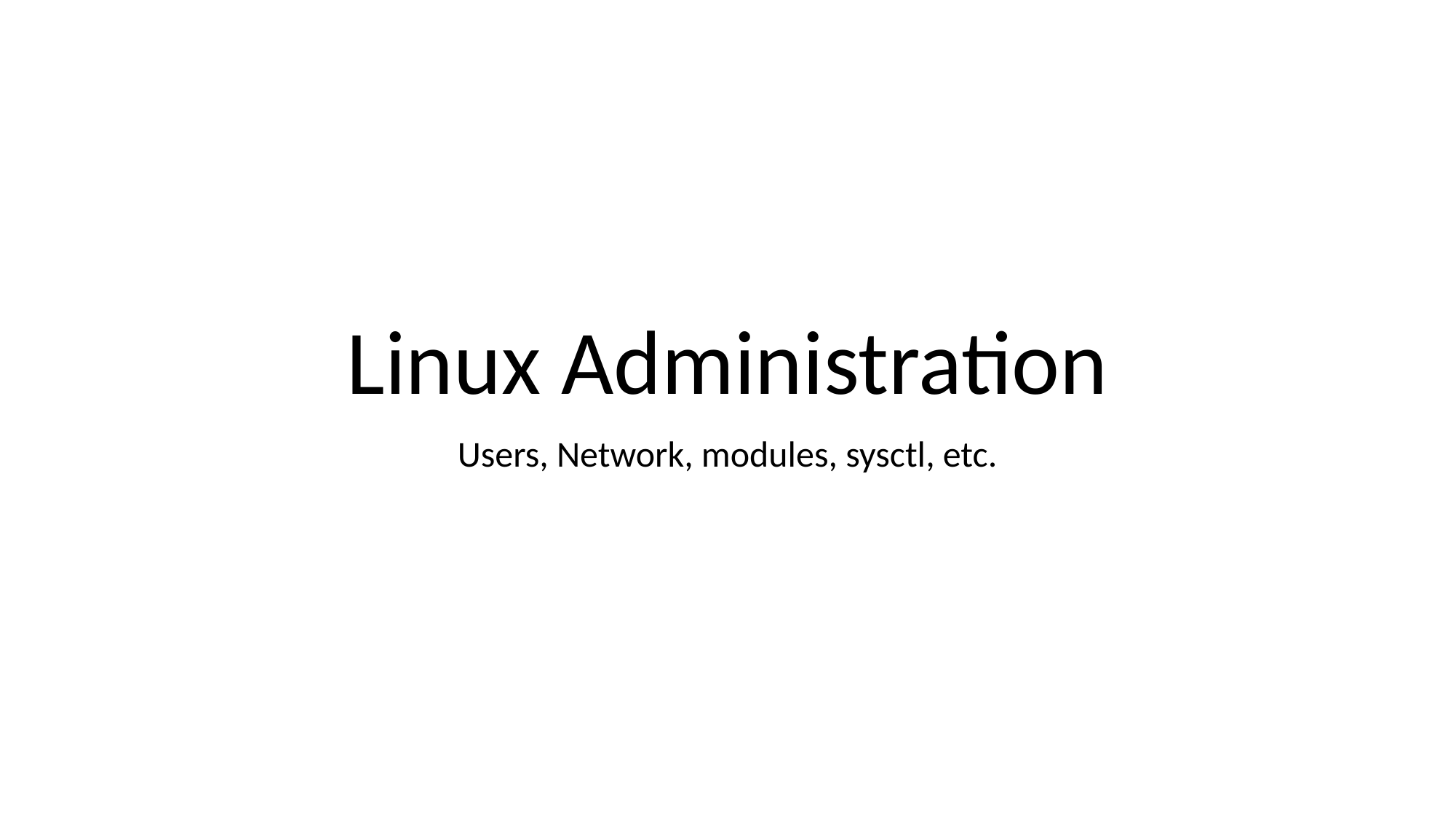

# Linux Administration
Users, Network, modules, sysctl, etc.